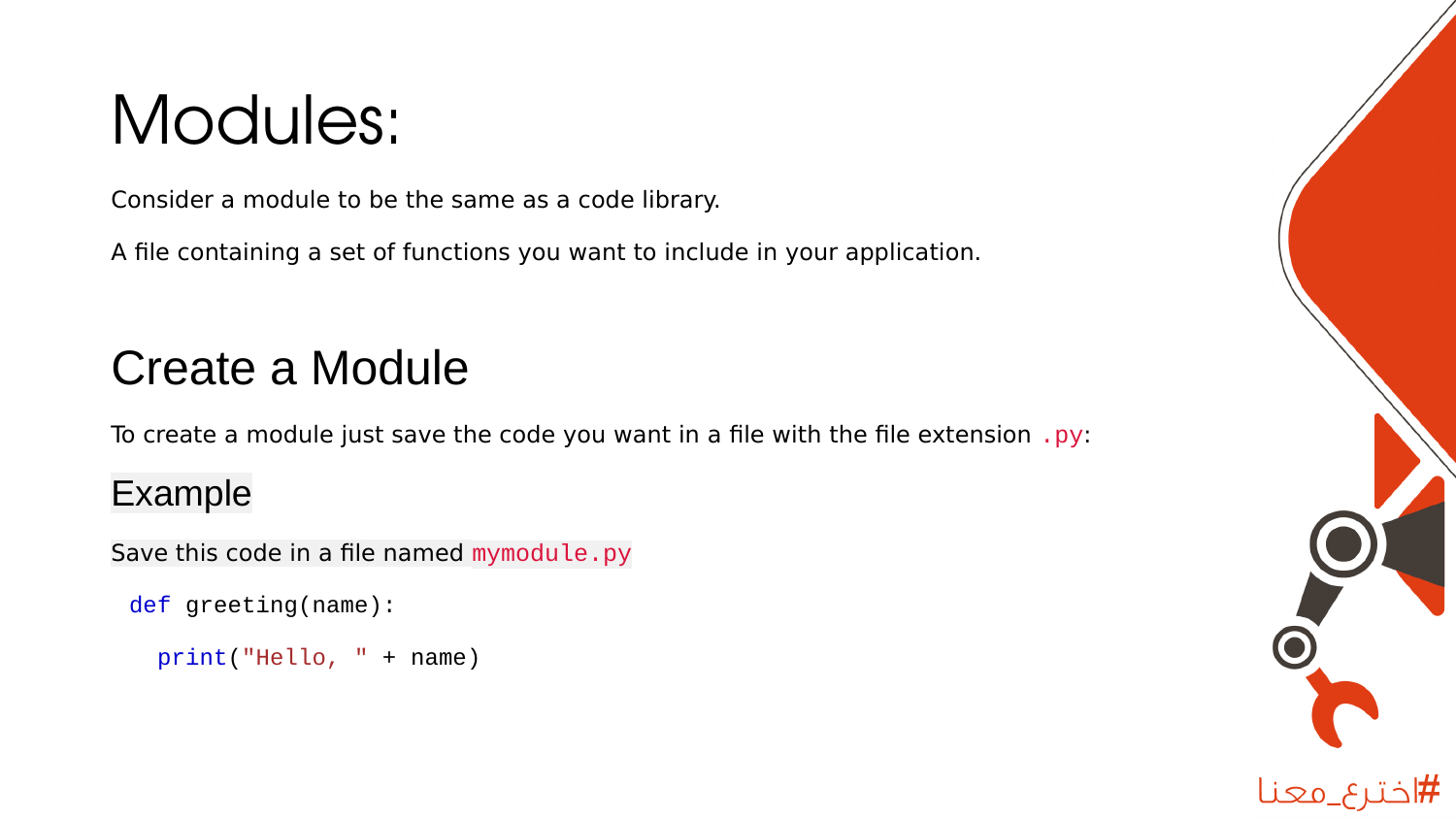

# Modules:
Consider a module to be the same as a code library.
A file containing a set of functions you want to include in your application.

Create a Module
To create a module just save the code you want in a file with the file extension .py:
Example
Save this code in a file named mymodule.py
def greeting(name):
  print("Hello, " + name)